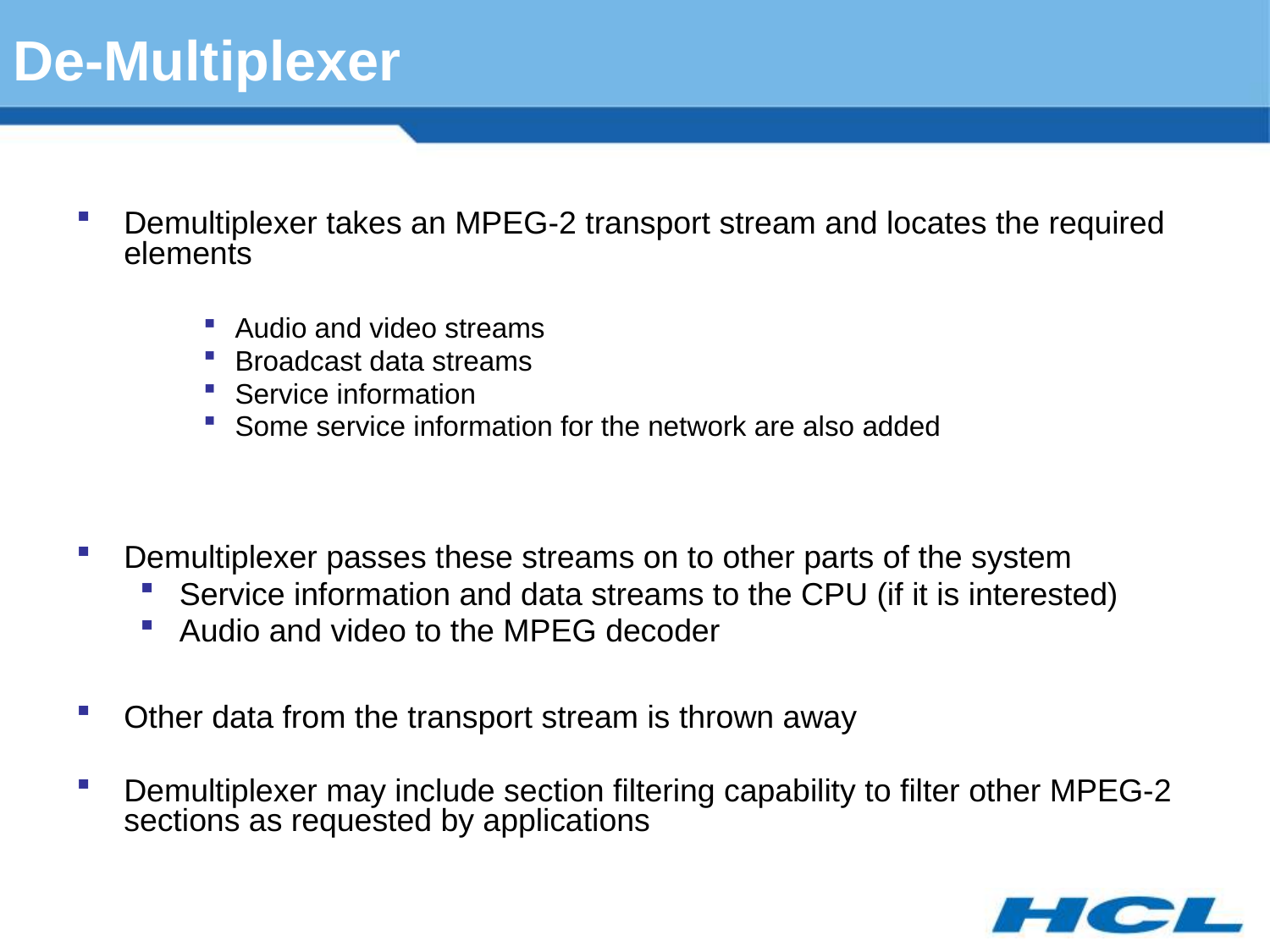

# De-Multiplexer

Demultiplexer takes an MPEG-2 transport stream and locates the required elements

Audio and video streams
Broadcast data streams
Service information
Some service information for the network are also added

Demultiplexer passes these streams on to other parts of the system
Service information and data streams to the CPU (if it is interested)
Audio and video to the MPEG decoder

Other data from the transport stream is thrown away

Demultiplexer may include section filtering capability to filter other MPEG-2 sections as requested by applications